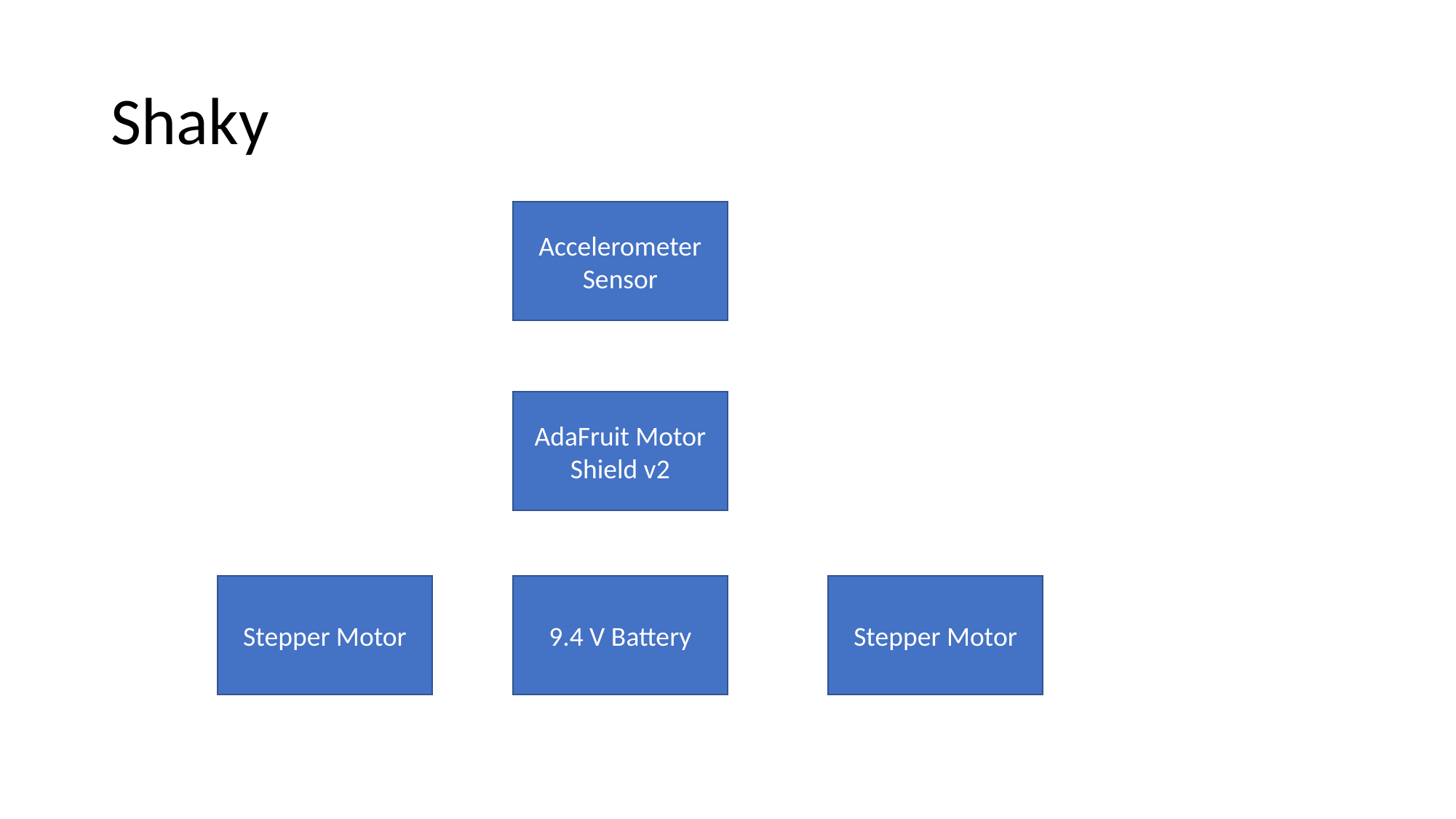

# Shaky
Accelerometer Sensor
AdaFruit Motor Shield v2
Stepper Motor
Stepper Motor
9.4 V Battery